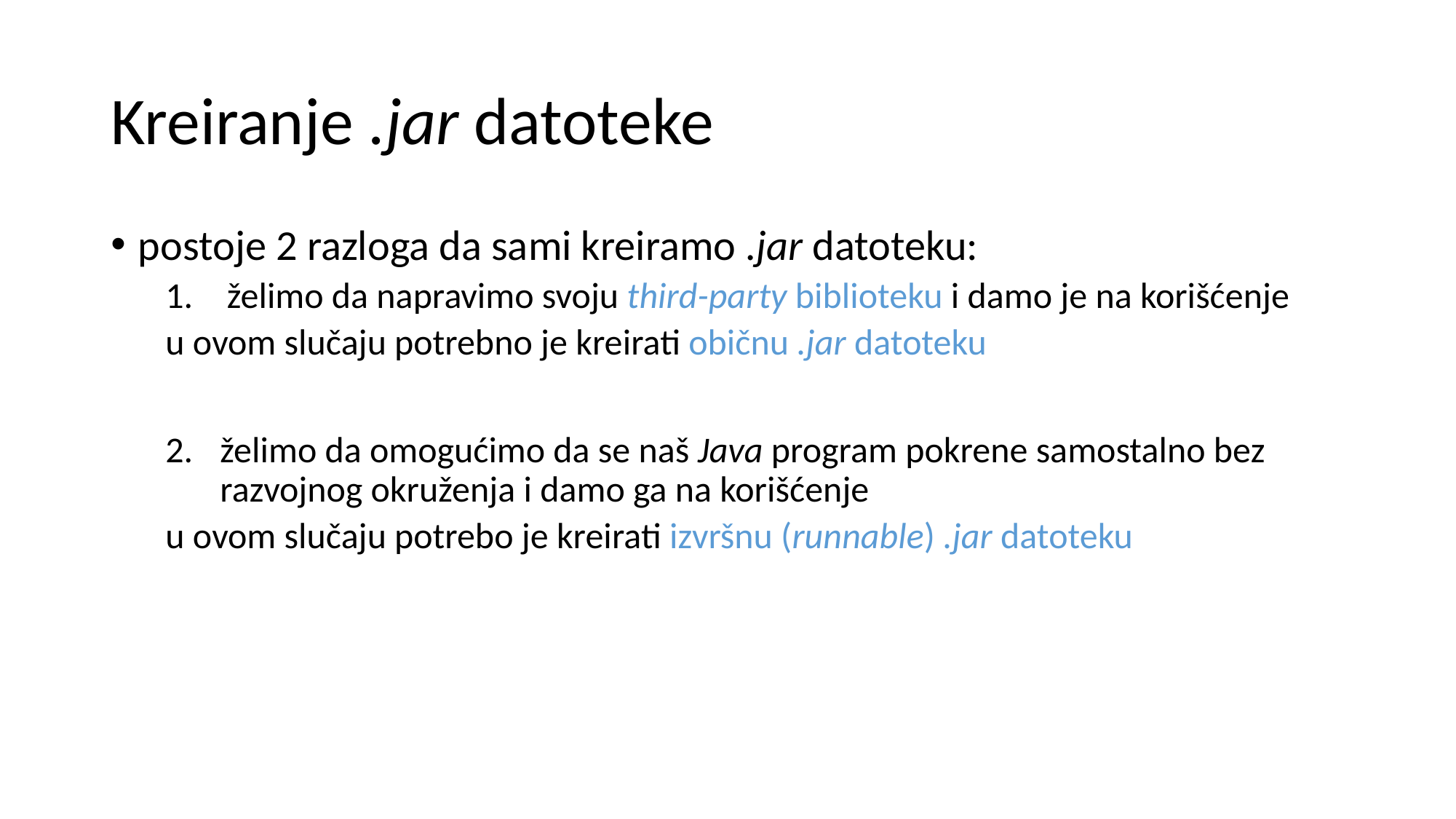

# Kreiranje .jar datoteke
postoje 2 razloga da sami kreiramo .jar datoteku:
želimo da napravimo svoju third-party biblioteku i damo je na korišćenje
u ovom slučaju potrebno je kreirati običnu .jar datoteku

želimo da omogućimo da se naš Java program pokrene samostalno bez razvojnog okruženja i damo ga na korišćenje
u ovom slučaju potrebo je kreirati izvršnu (runnable) .jar datoteku